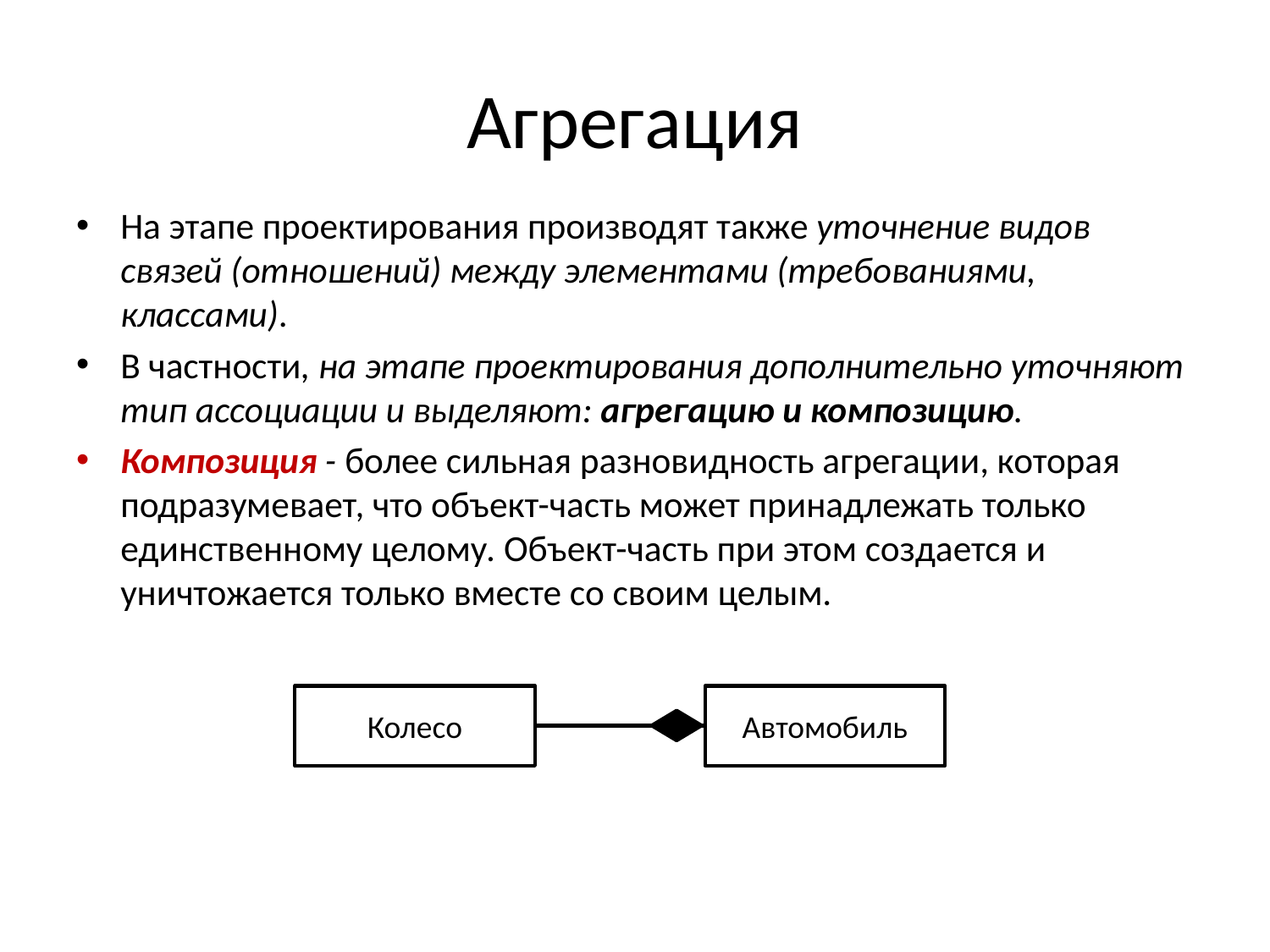

# Агрегация
На этапе проектирования производят также уточнение видов связей (отношений) между элементами (требованиями, классами).
В частности, на этапе проектирования дополнительно уточняют тип ассоциации и выделяют: агрегацию и композицию.
Композиция - более сильная разновидность агрегации, которая подразумевает, что объект-часть может принадлежать только единственному целому. Объект-часть при этом создается и уничтожается только вместе со своим целым.

Колесо
Автомобиль